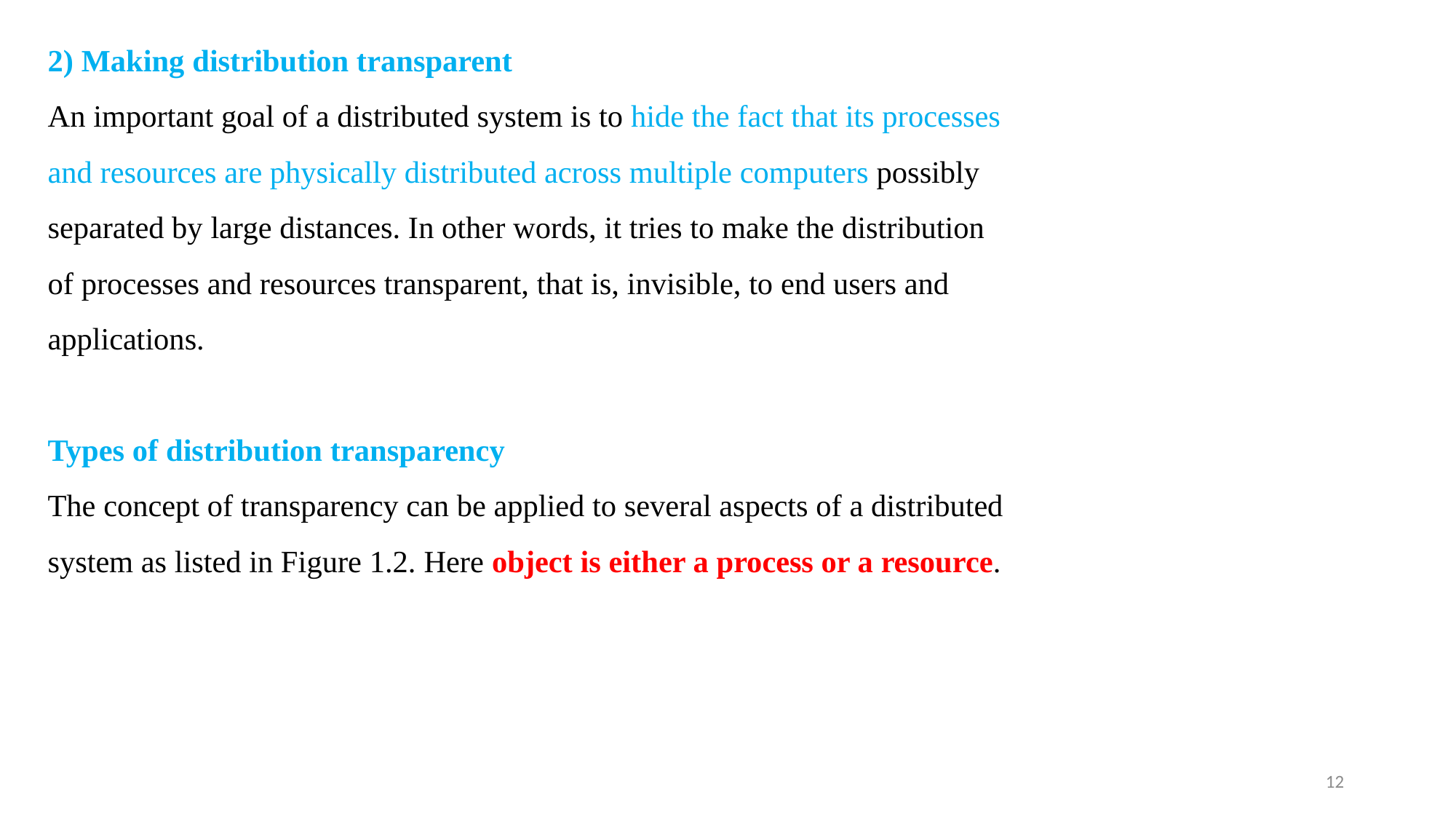

# 2) Making distribution transparent An important goal of a distributed system is to hide the fact that its processes and resources are physically distributed across multiple computers possibly separated by large distances. In other words, it tries to make the distribution of processes and resources transparent, that is, invisible, to end users and applications. Types of distribution transparency The concept of transparency can be applied to several aspects of a distributed system as listed in Figure 1.2. Here object is either a process or a resource.
12